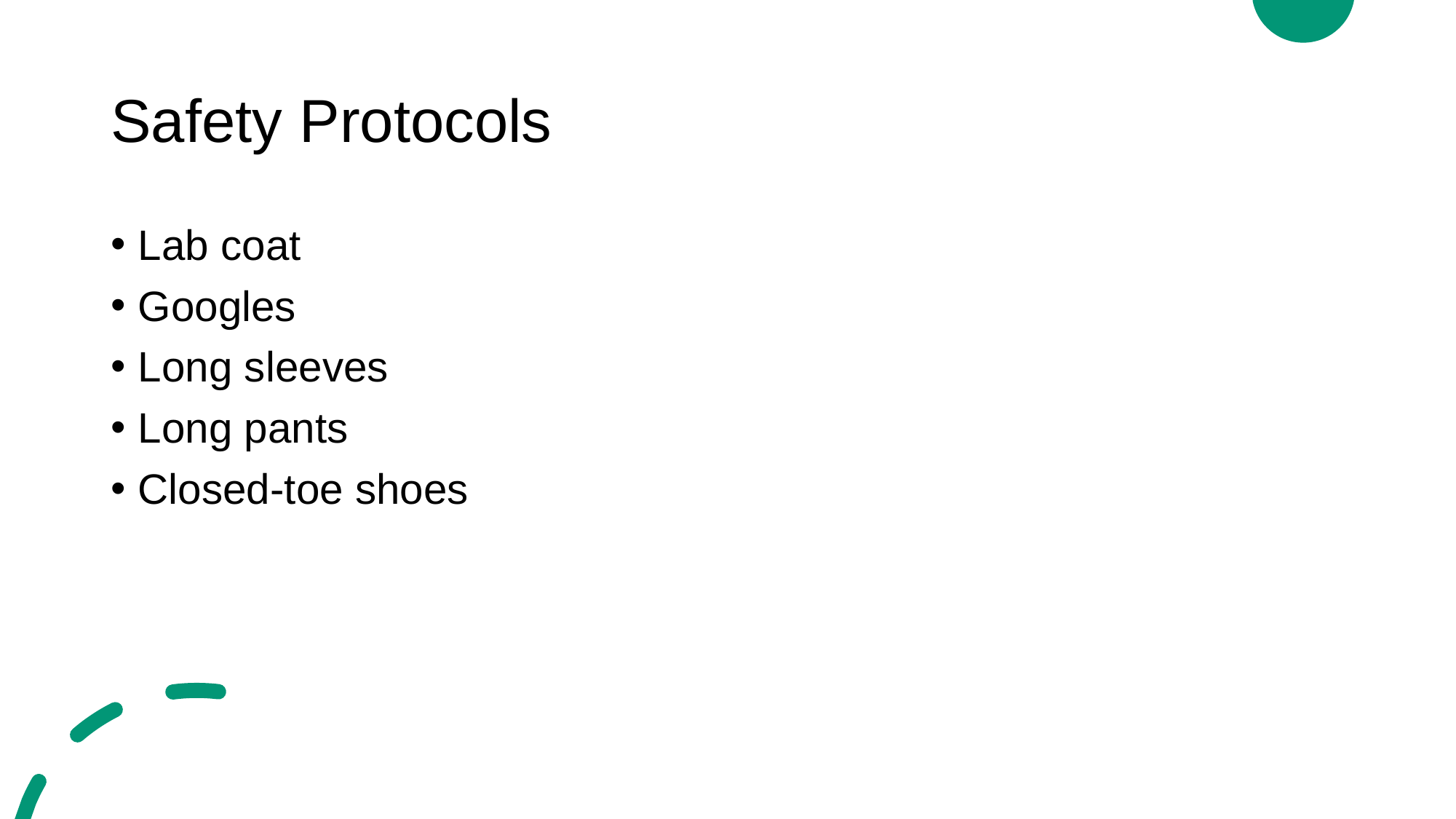

# Safety Protocols
Lab coat
Googles
Long sleeves
Long pants
Closed-toe shoes